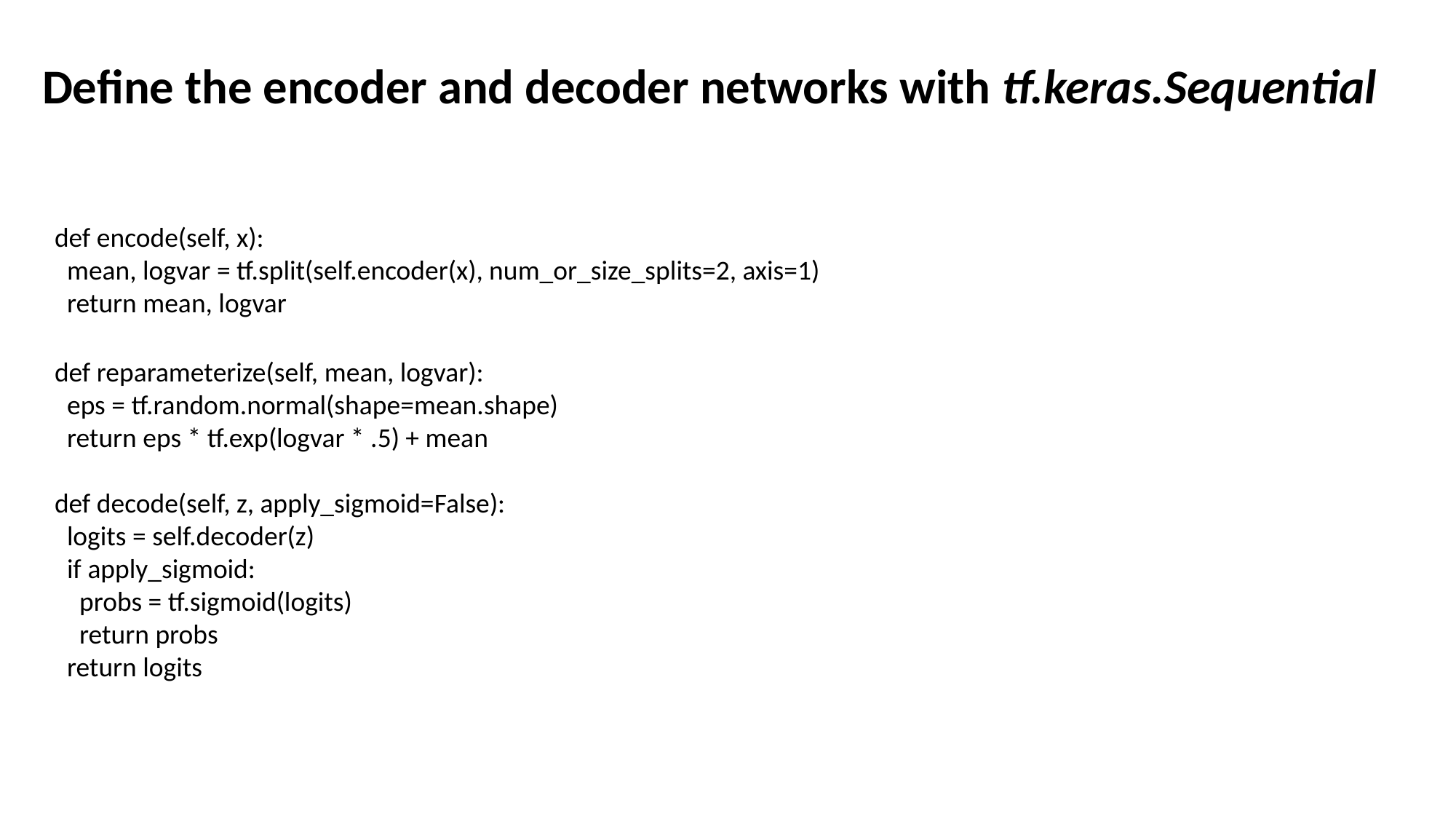

Define the encoder and decoder networks with tf.keras.Sequential

  def encode(self, x):
    mean, logvar = tf.split(self.encoder(x), num_or_size_splits=2, axis=1)
    return mean, logvar

  def reparameterize(self, mean, logvar):
    eps = tf.random.normal(shape=mean.shape)
    return eps * tf.exp(logvar * .5) + mean

  def decode(self, z, apply_sigmoid=False):
    logits = self.decoder(z)
    if apply_sigmoid:
      probs = tf.sigmoid(logits)
      return probs
    return logits